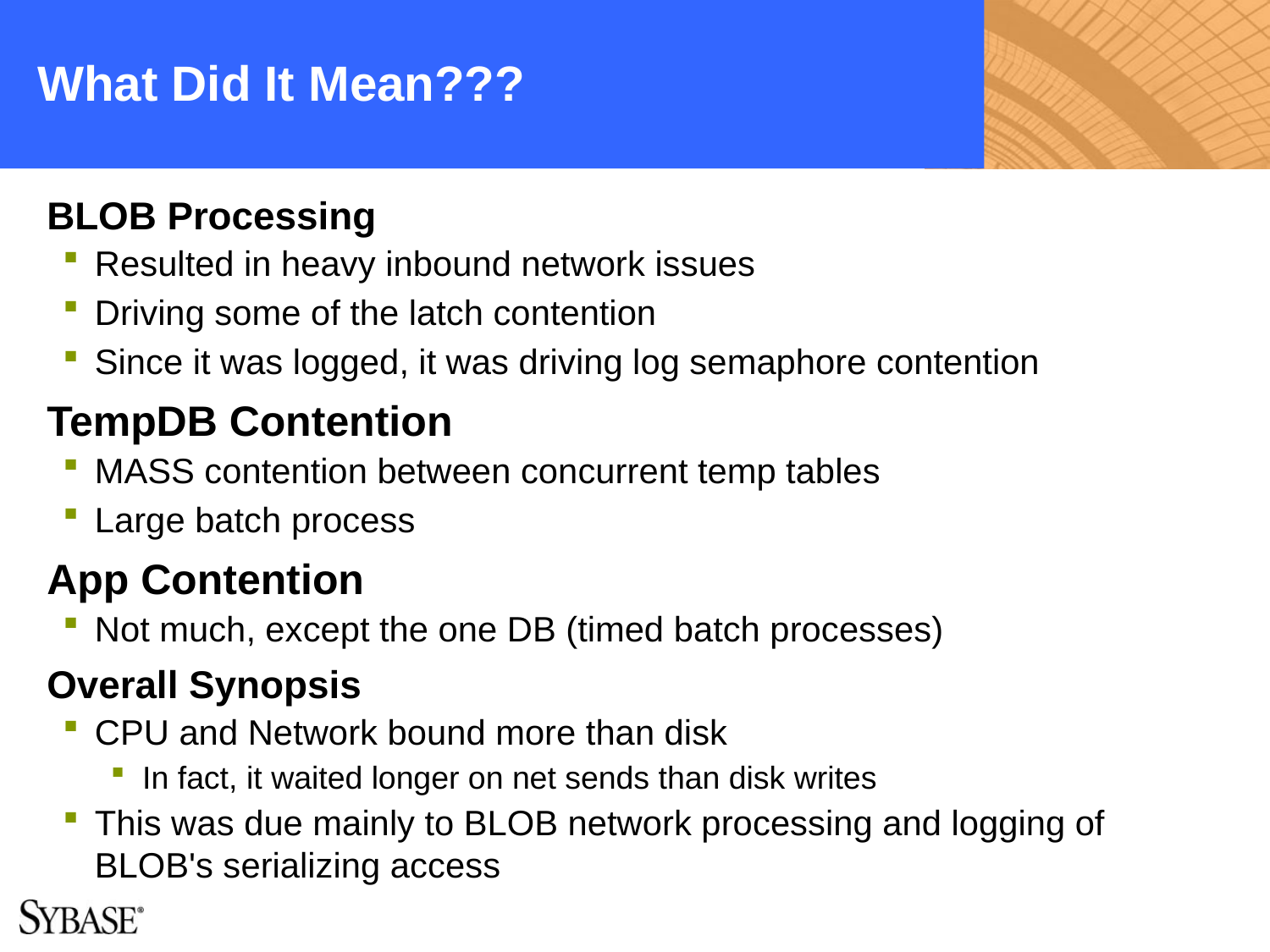

# What Did It Mean???
BLOB Processing
Resulted in heavy inbound network issues
Driving some of the latch contention
Since it was logged, it was driving log semaphore contention
TempDB Contention
MASS contention between concurrent temp tables
Large batch process
App Contention
Not much, except the one DB (timed batch processes)
Overall Synopsis
CPU and Network bound more than disk
In fact, it waited longer on net sends than disk writes
This was due mainly to BLOB network processing and logging of BLOB's serializing access